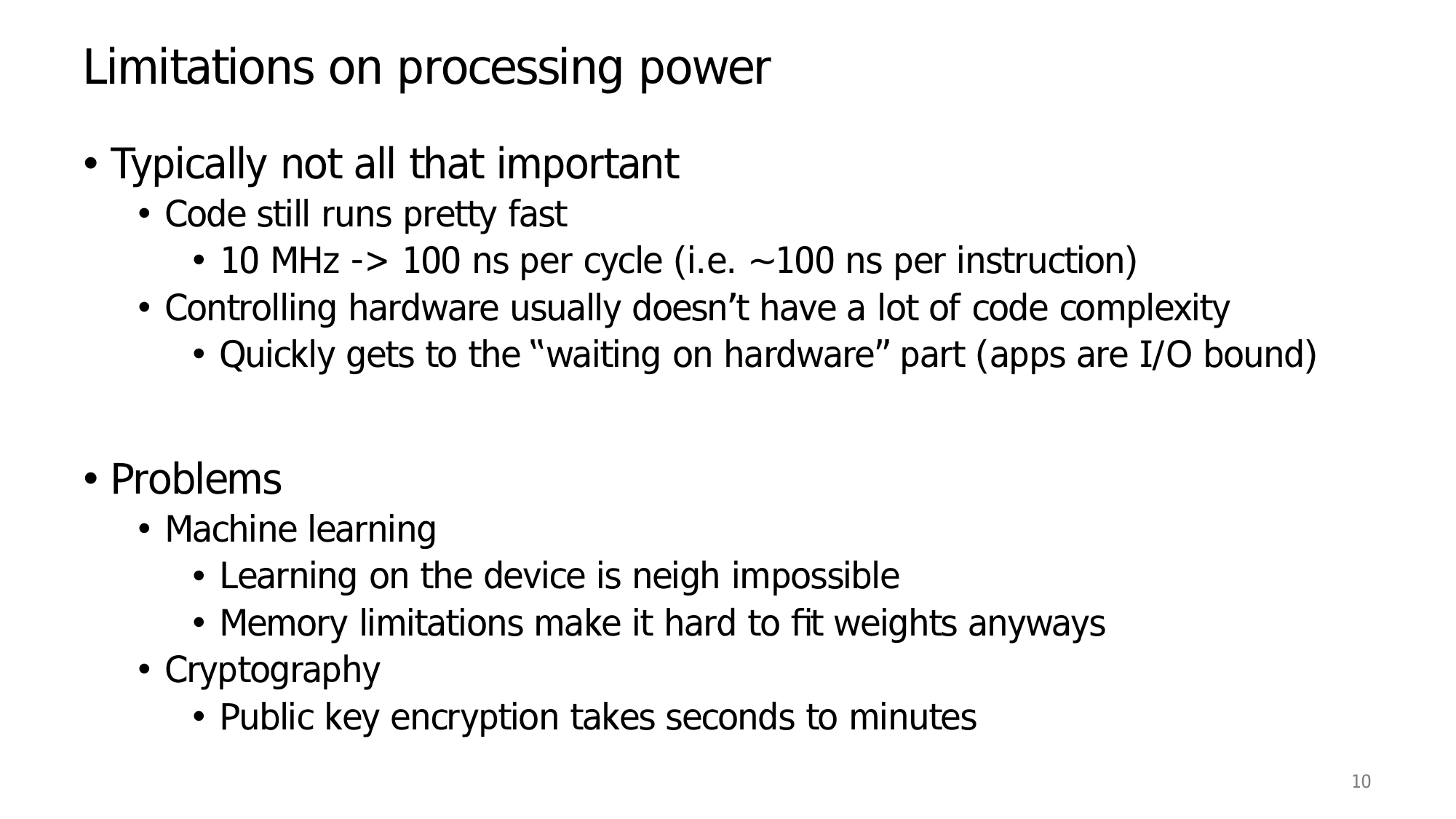

# Limitations on processing power
Typically not all that important
Code still runs pretty fast
10 MHz -> 100 ns per cycle (i.e. ~100 ns per instruction)
Controlling hardware usually doesn’t have a lot of code complexity
Quickly gets to the “waiting on hardware” part (apps are I/O bound)

Problems
Machine learning
Learning on the device is neigh impossible
Memory limitations make it hard to fit weights anyways
Cryptography
Public key encryption takes seconds to minutes

10